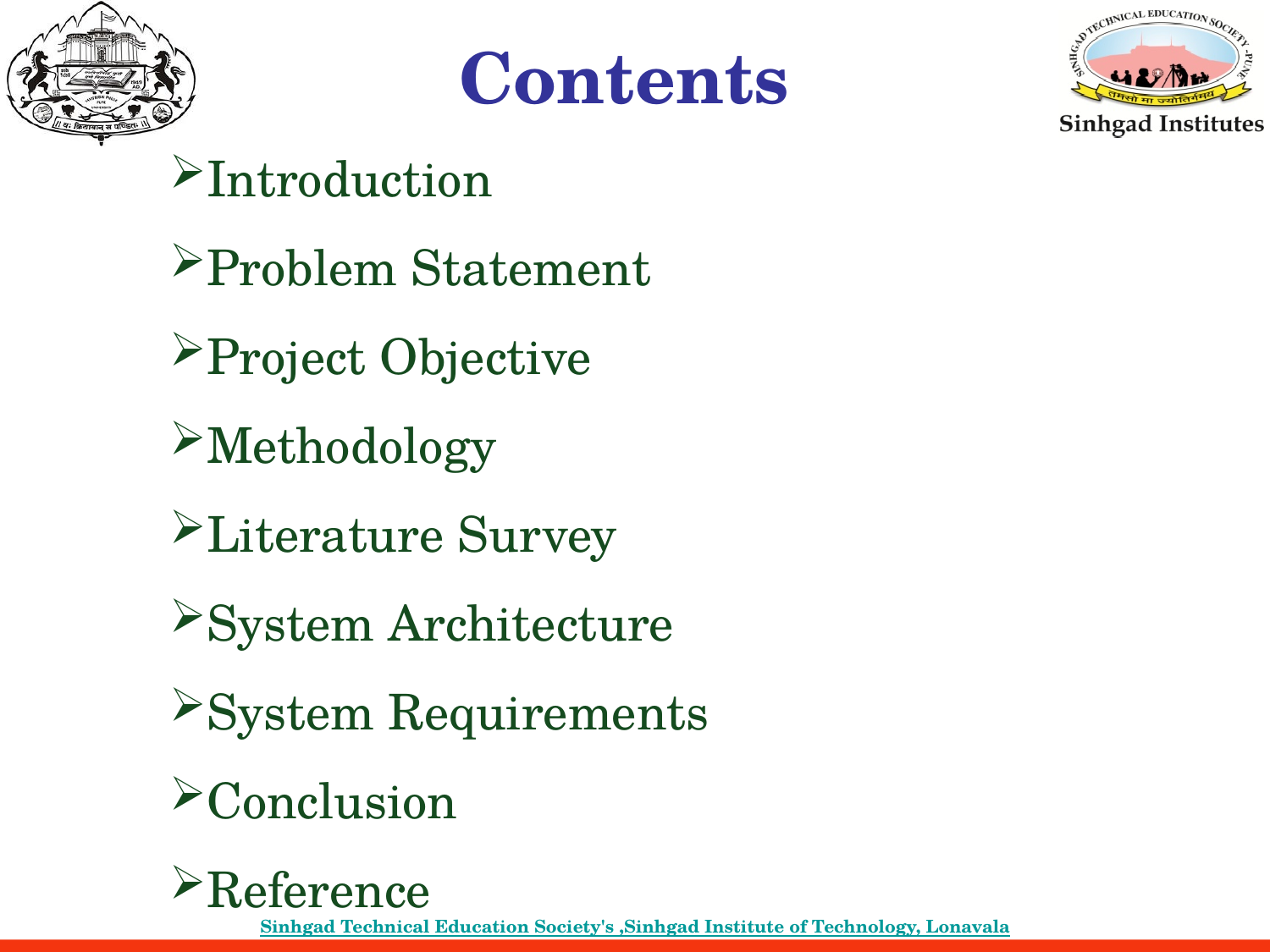

Contents
Introduction
Problem Statement
Project Objective
Methodology
Literature Survey
System Architecture
System Requirements
Conclusion
Reference